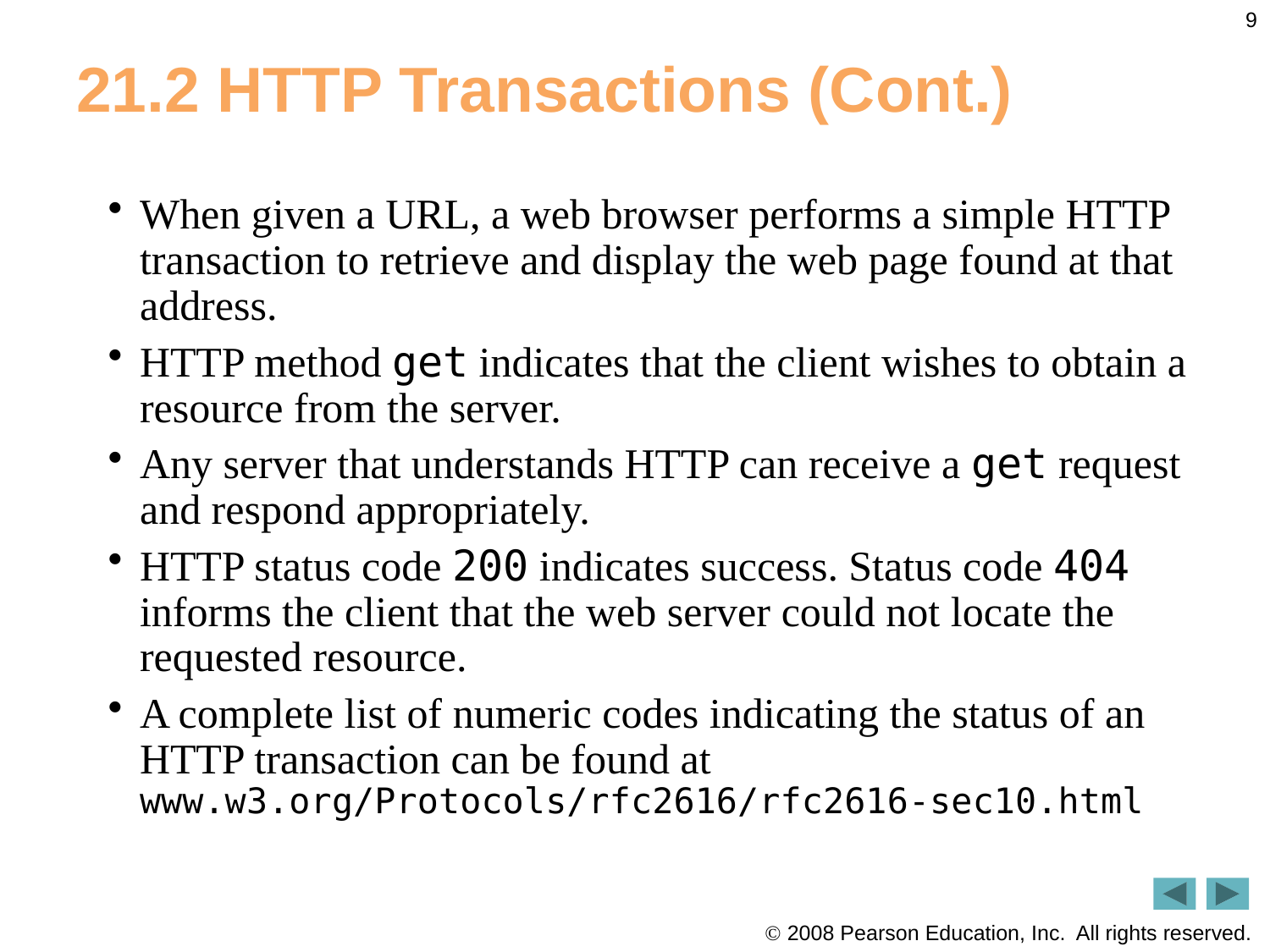

9
# 21.2 HTTP Transactions (Cont.)
When given a URL, a web browser performs a simple HTTP transaction to retrieve and display the web page found at that address.
HTTP method get indicates that the client wishes to obtain a resource from the server.
Any server that understands HTTP can receive a get request and respond appropriately.
HTTP status code 200 indicates success. Status code 404 informs the client that the web server could not locate the requested resource.
A complete list of numeric codes indicating the status of an HTTP transaction can be found at www.w3.org/Protocols/rfc2616/rfc2616-sec10.html